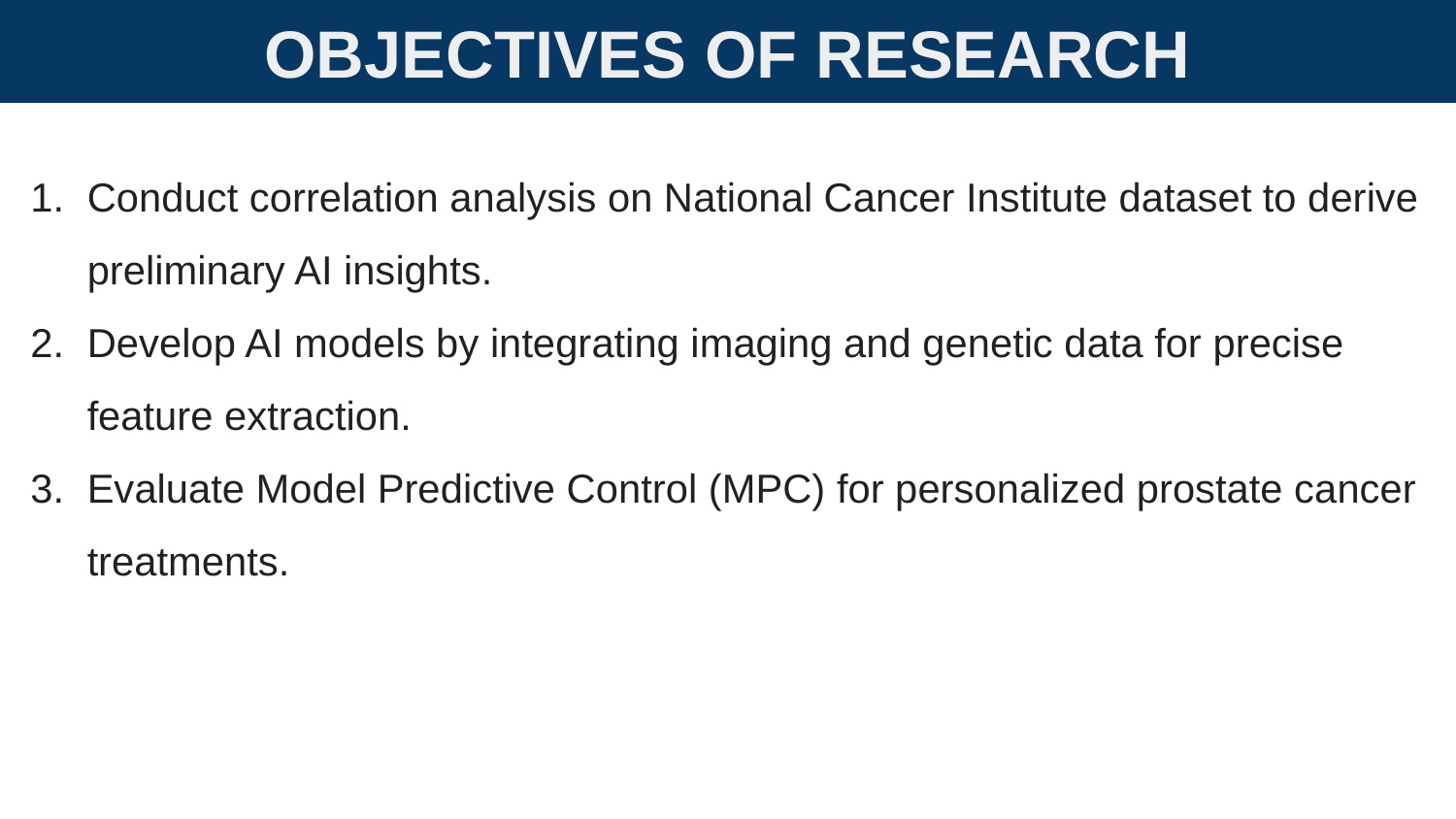

OBJECTIVES OF RESEARCH
Conduct correlation analysis on National Cancer Institute dataset to derive preliminary AI insights.
Develop AI models by integrating imaging and genetic data for precise feature extraction.
Evaluate Model Predictive Control (MPC) for personalized prostate cancer treatments.